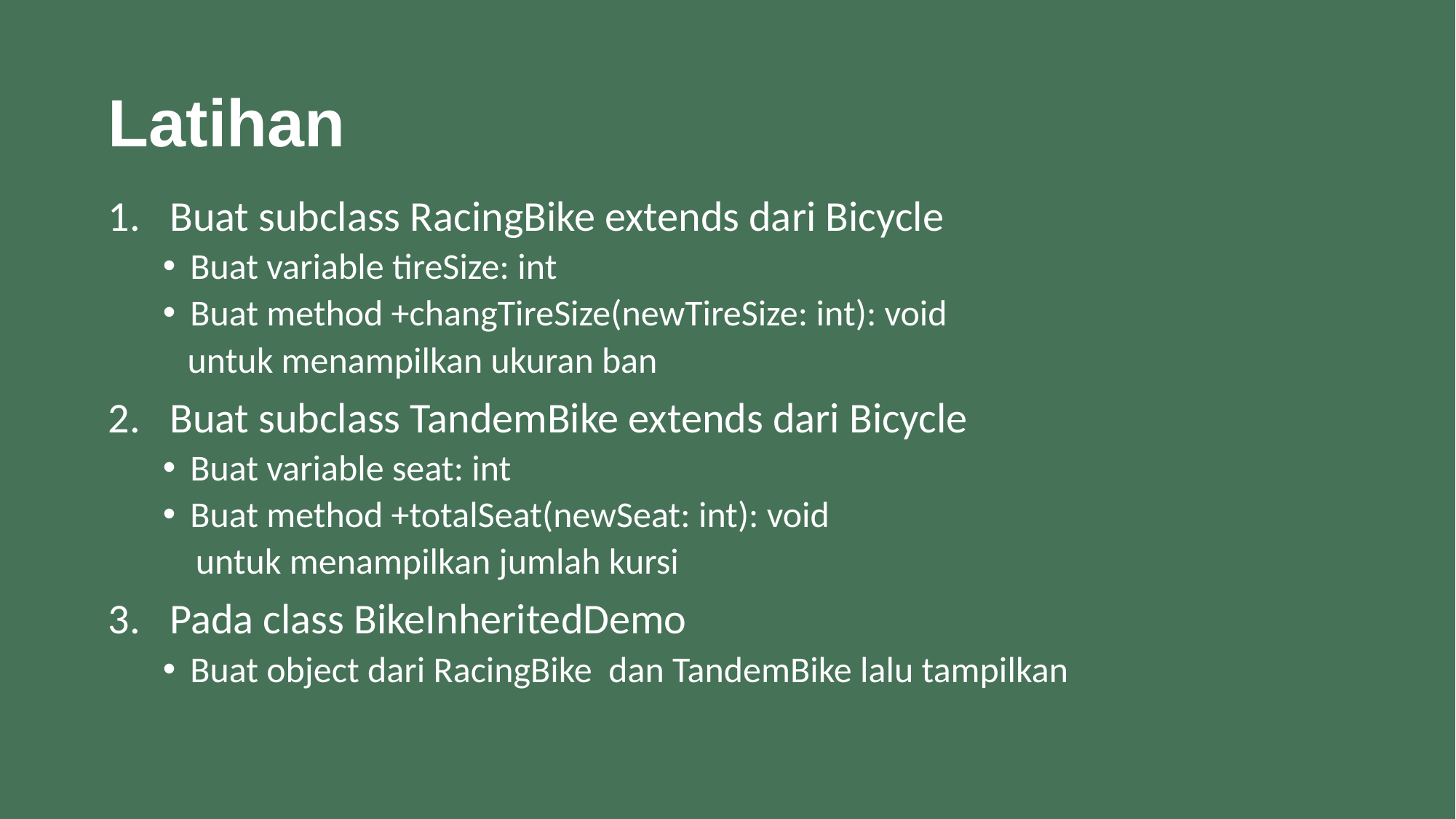

# Latihan
Buat subclass RacingBike extends dari Bicycle
Buat variable tireSize: int
Buat method +changTireSize(newTireSize: int): void
   untuk menampilkan ukuran ban
Buat subclass TandemBike extends dari Bicycle
Buat variable seat: int
Buat method +totalSeat(newSeat: int): void
    untuk menampilkan jumlah kursi
Pada class BikeInheritedDemo
Buat object dari RacingBike  dan TandemBike lalu tampilkan